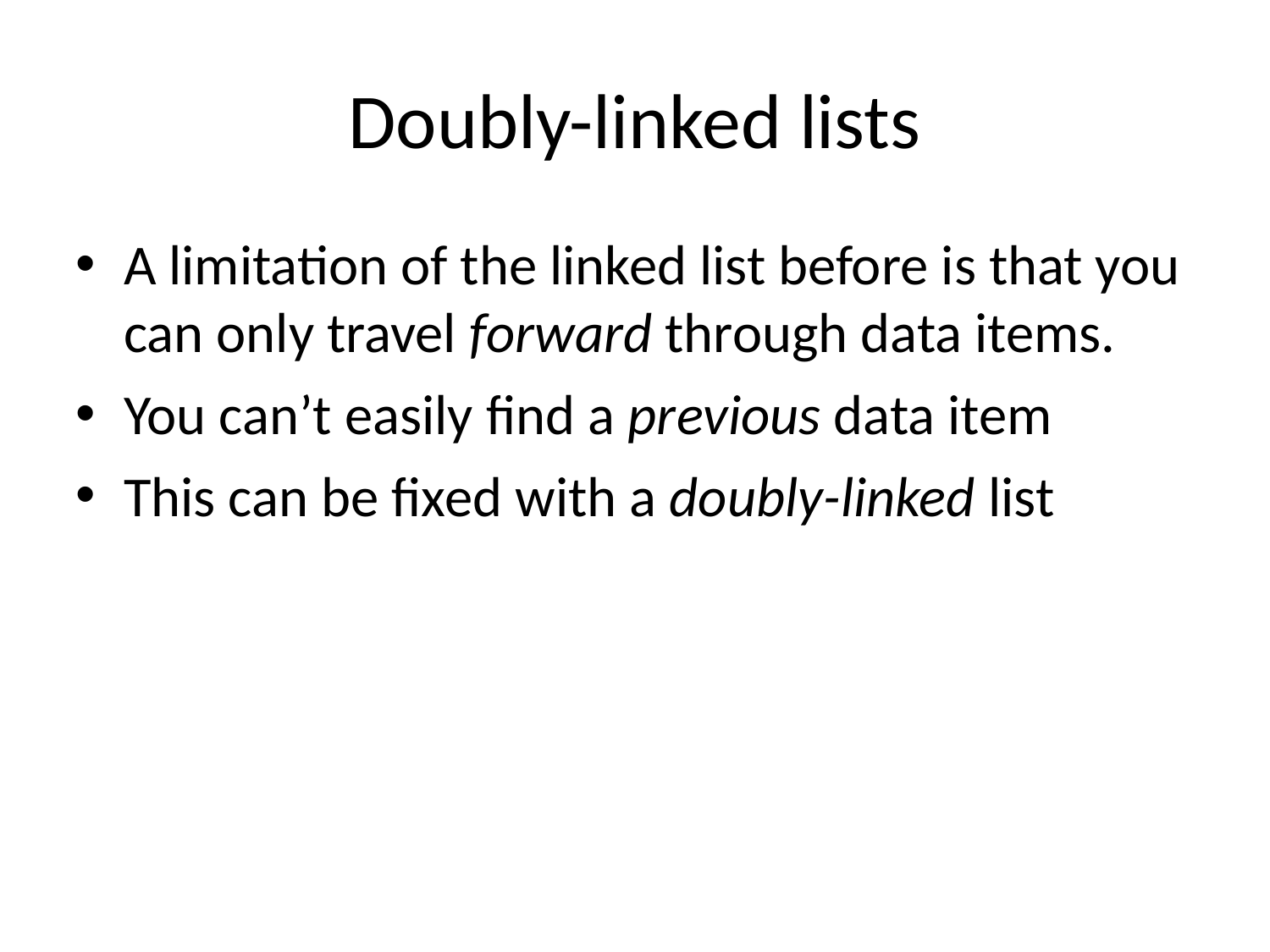

# Doubly-linked lists
A limitation of the linked list before is that you can only travel forward through data items.
You can’t easily find a previous data item
This can be fixed with a doubly-linked list